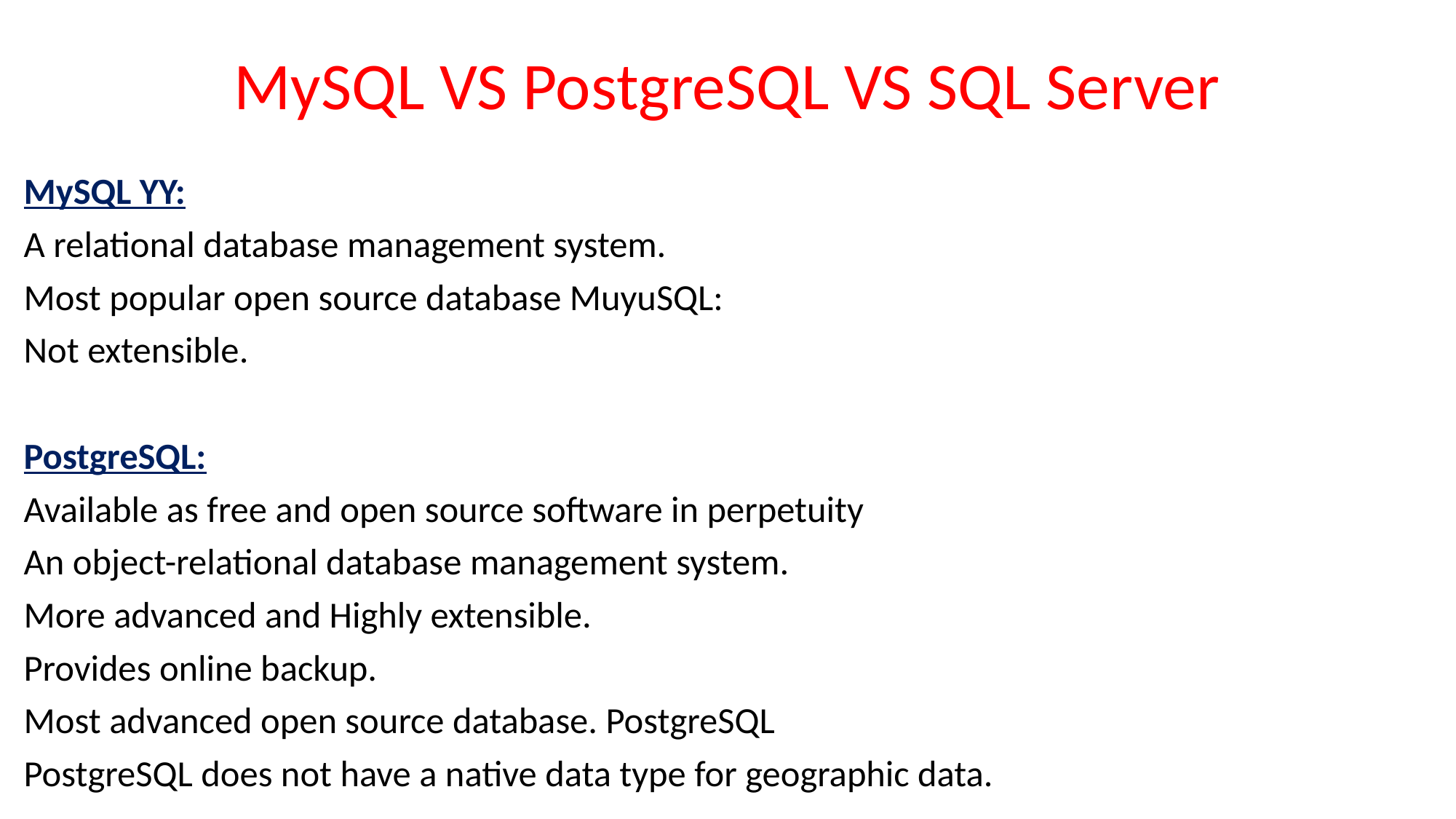

# MySQL VS PostgreSQL VS SQL Server
MySQL YY:
A relational database management system.
Most popular open source database MuyuSQL:
Not extensible.

PostgreSQL:
Available as free and open source software in perpetuity
An object-relational database management system.
More advanced and Highly extensible.
Provides online backup.
Most advanced open source database. PostgreSQL
PostgreSQL does not have a native data type for geographic data.